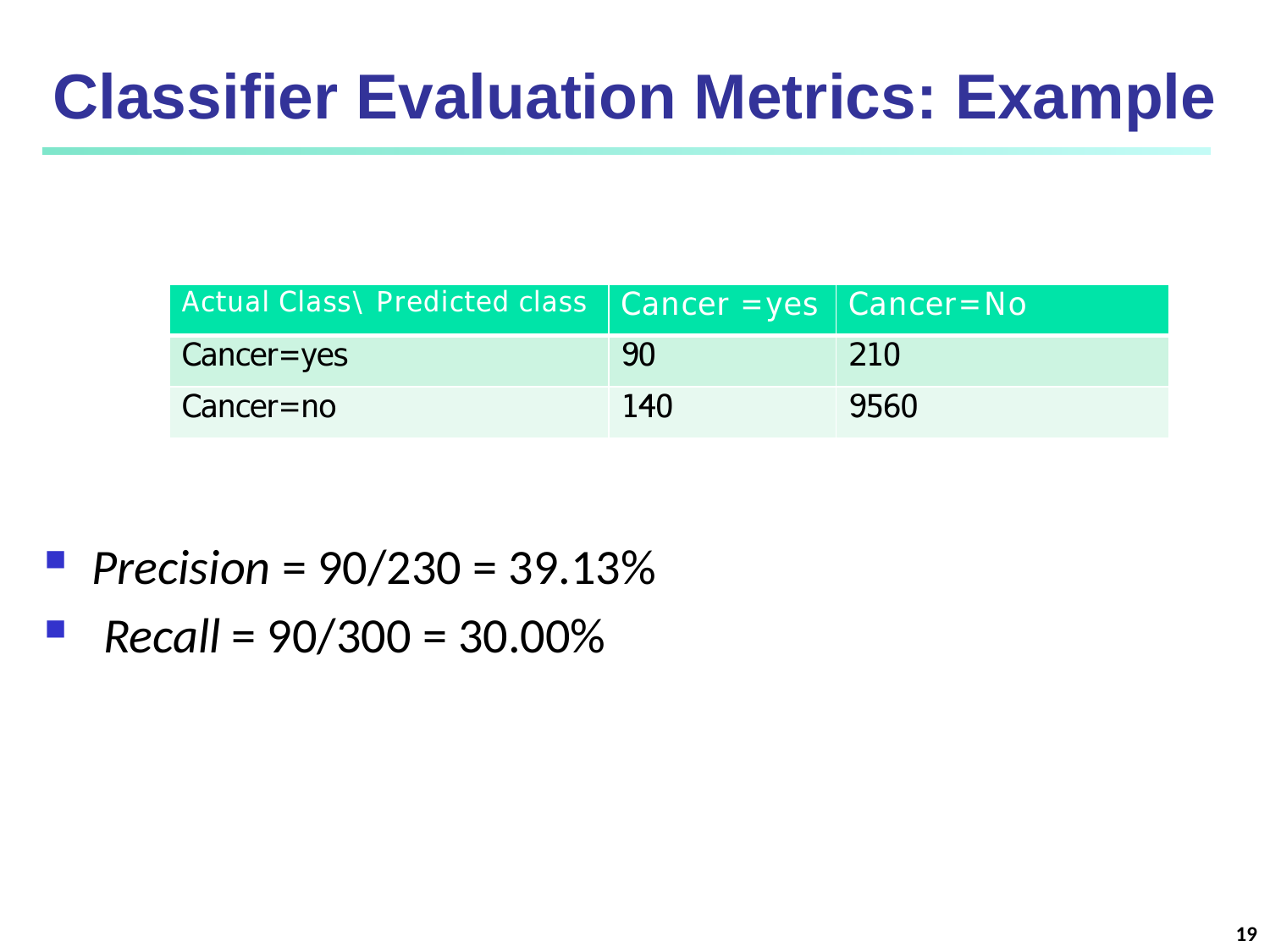

# Classifier Evaluation Metrics: Example
| Actual Class\ Predicted class | Cancer =yes | Cancer=No |
| --- | --- | --- |
| Cancer=yes | 90 | 210 |
| Cancer=no | 140 | 9560 |
Precision = 90/230 = 39.13%
 Recall = 90/300 = 30.00%

19